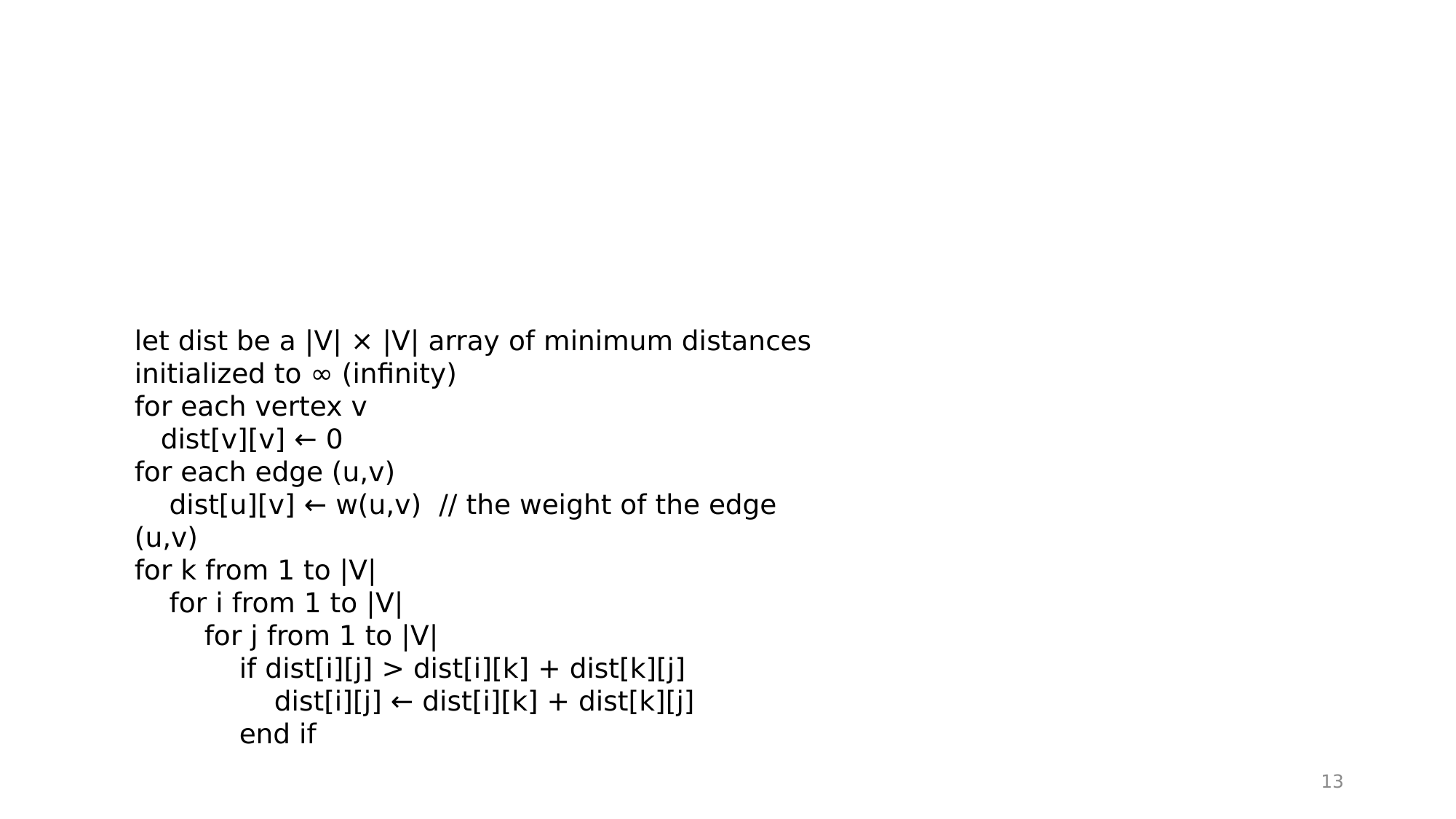

#

let dist be a |V| × |V| array of minimum distances initialized to ∞ (infinity)
for each vertex v
   dist[v][v] ← 0
for each edge (u,v)
    dist[u][v] ← w(u,v)  // the weight of the edge (u,v)
for k from 1 to |V|
    for i from 1 to |V|
        for j from 1 to |V|
            if dist[i][j] > dist[i][k] + dist[k][j]
                dist[i][j] ← dist[i][k] + dist[k][j]
            end if
13